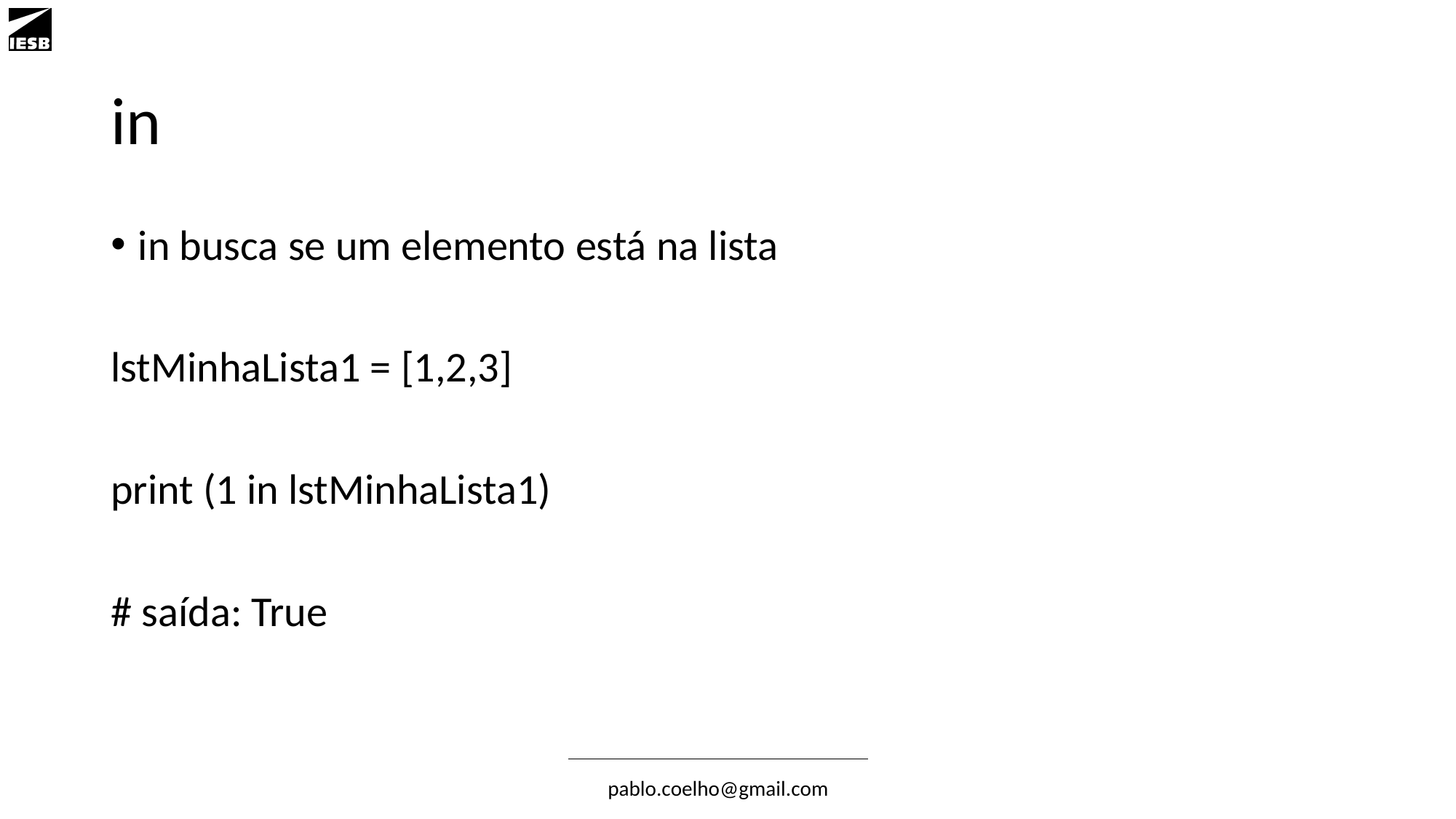

# in
in busca se um elemento está na lista

lstMinhaLista1 = [1,2,3]

print (1 in lstMinhaLista1)

# saída: True